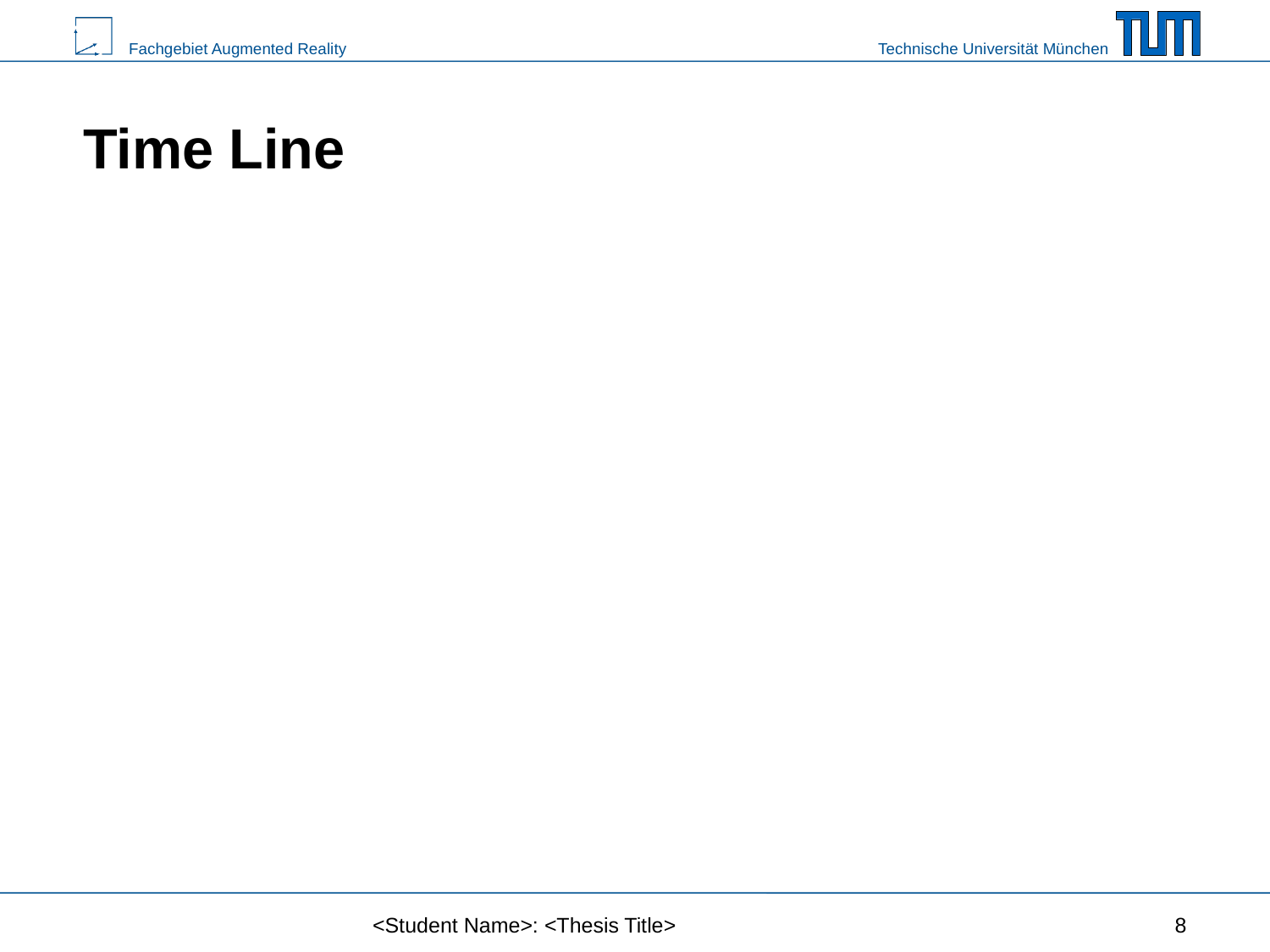

# Time Line

<Student Name>: <Thesis Title>
8